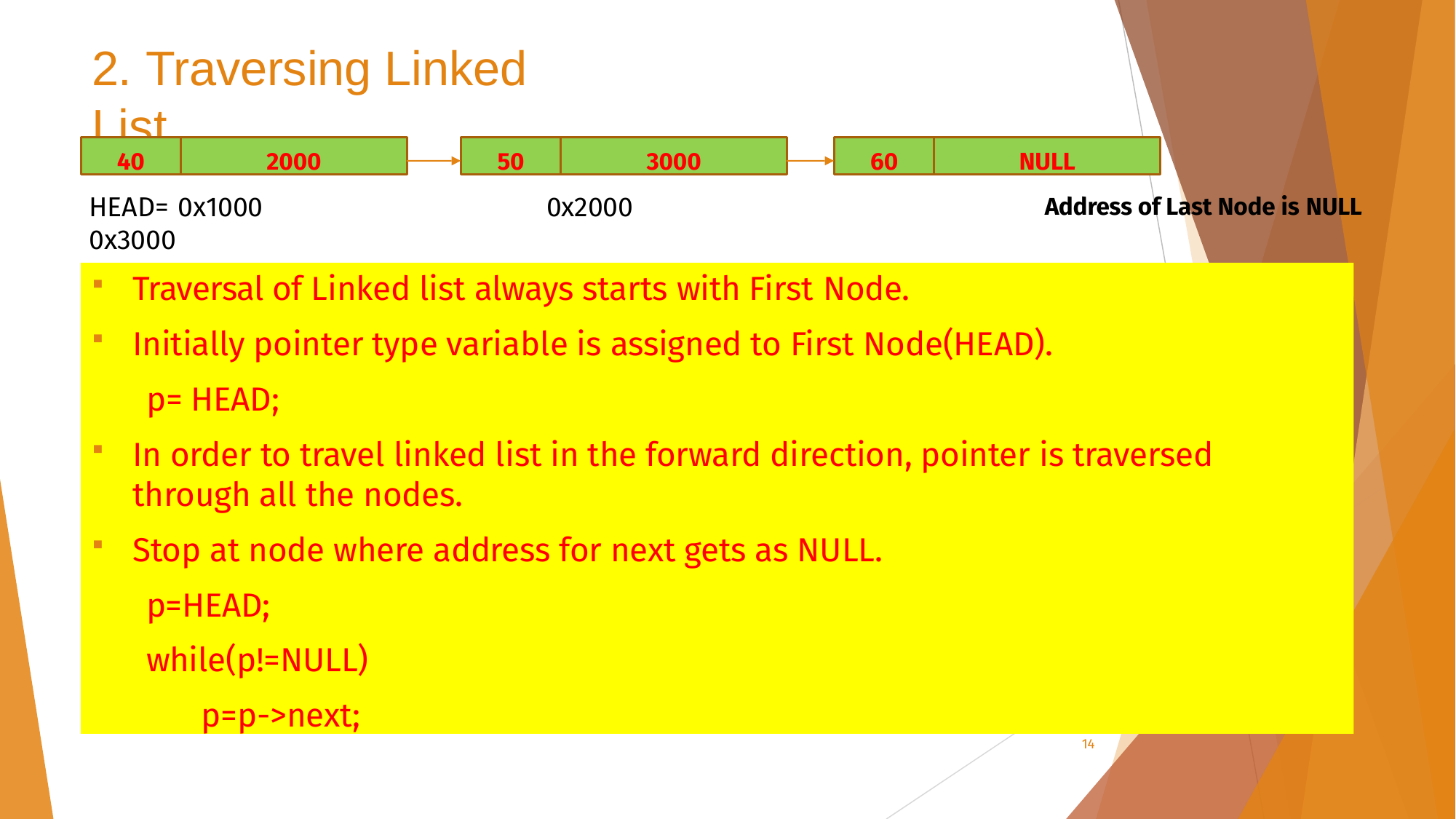

# 2. Traversing Linked List
40
2000
50
3000
60
NULL

HEAD= 0x1000	0x2000	0x3000
Address of Last Node is NULL
Traversal of Linked list always starts with First Node.
Initially pointer type variable is assigned to First Node(HEAD).
p= HEAD;
In order to travel linked list in the forward direction, pointer is traversed  through all the nodes.
Stop at node where address for next gets as NULL.
p=HEAD;
while(p!=NULL)  p=p->next;
14